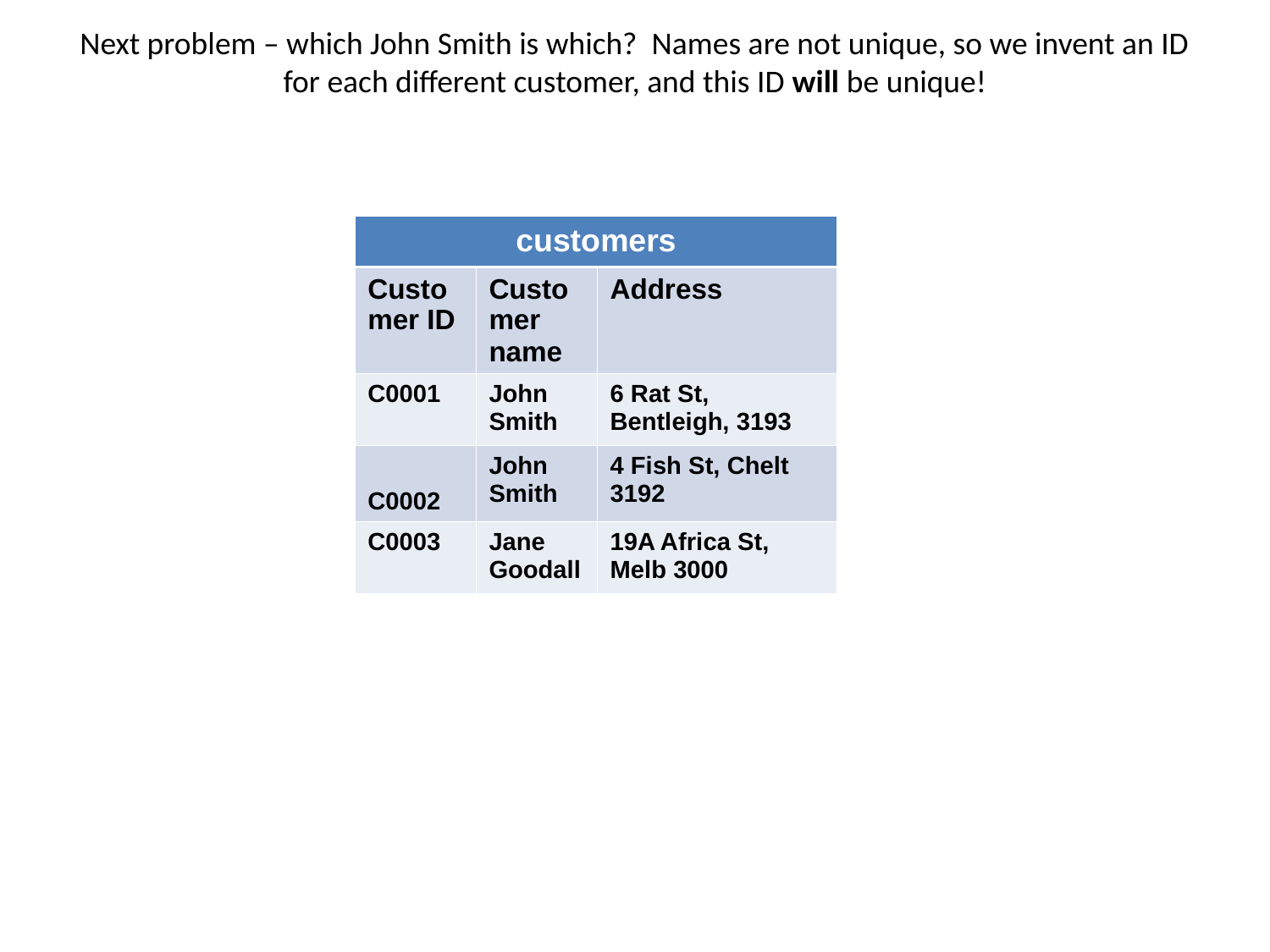

# Next problem – which John Smith is which?  Names are not unique, so we invent an ID for each different customer, and this ID will be unique!
| customers |  |  |
| --- | --- | --- |
| Customer ID | Customer name | Address |
| C0001 | John Smith | 6 Rat St, Bentleigh, 3193 |
| C0002 | John Smith | 4 Fish St, Chelt 3192 |
| C0003 | Jane Goodall | 19A Africa St, Melb 3000 |